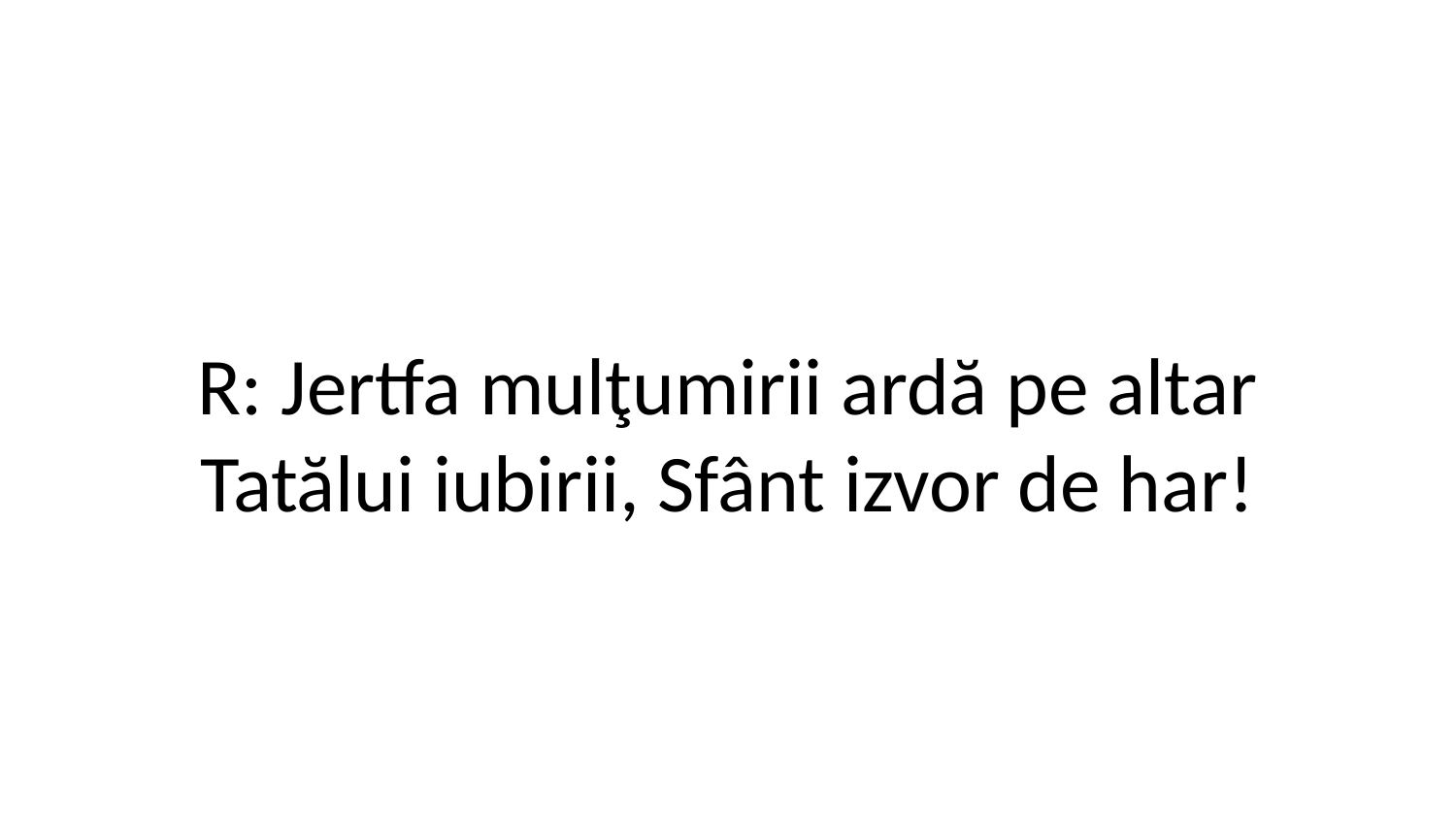

R: Jertfa mulţumirii ardă pe altar
Tatălui iubirii, Sfânt izvor de har!